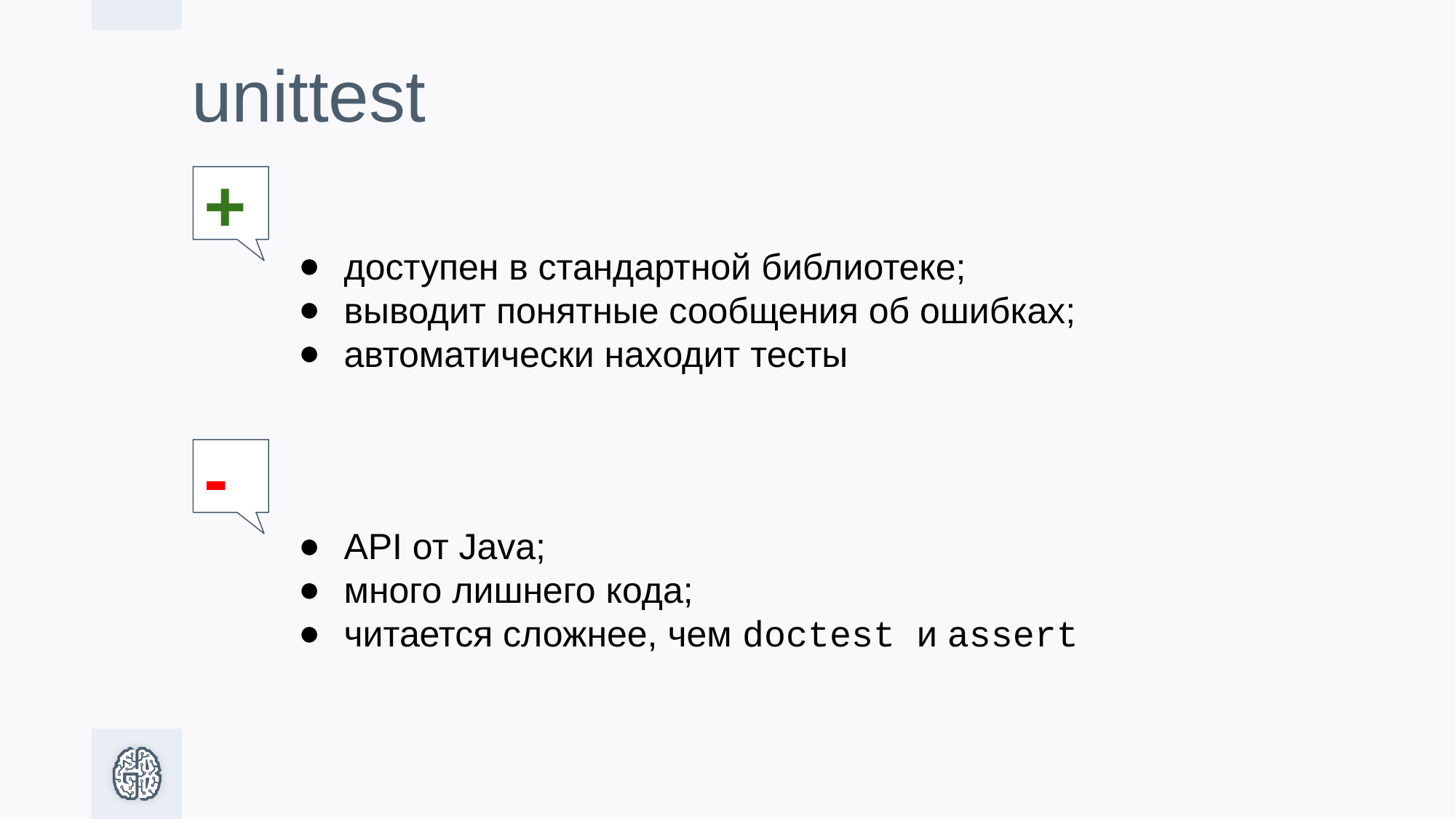

# unittest
+
доступен в стандартной библиотеке;
выводит понятные сообщения об ошибках;
автоматически находит тесты
-
API от Java;
много лишнего кода;
читается сложнее, чем doctest и assert